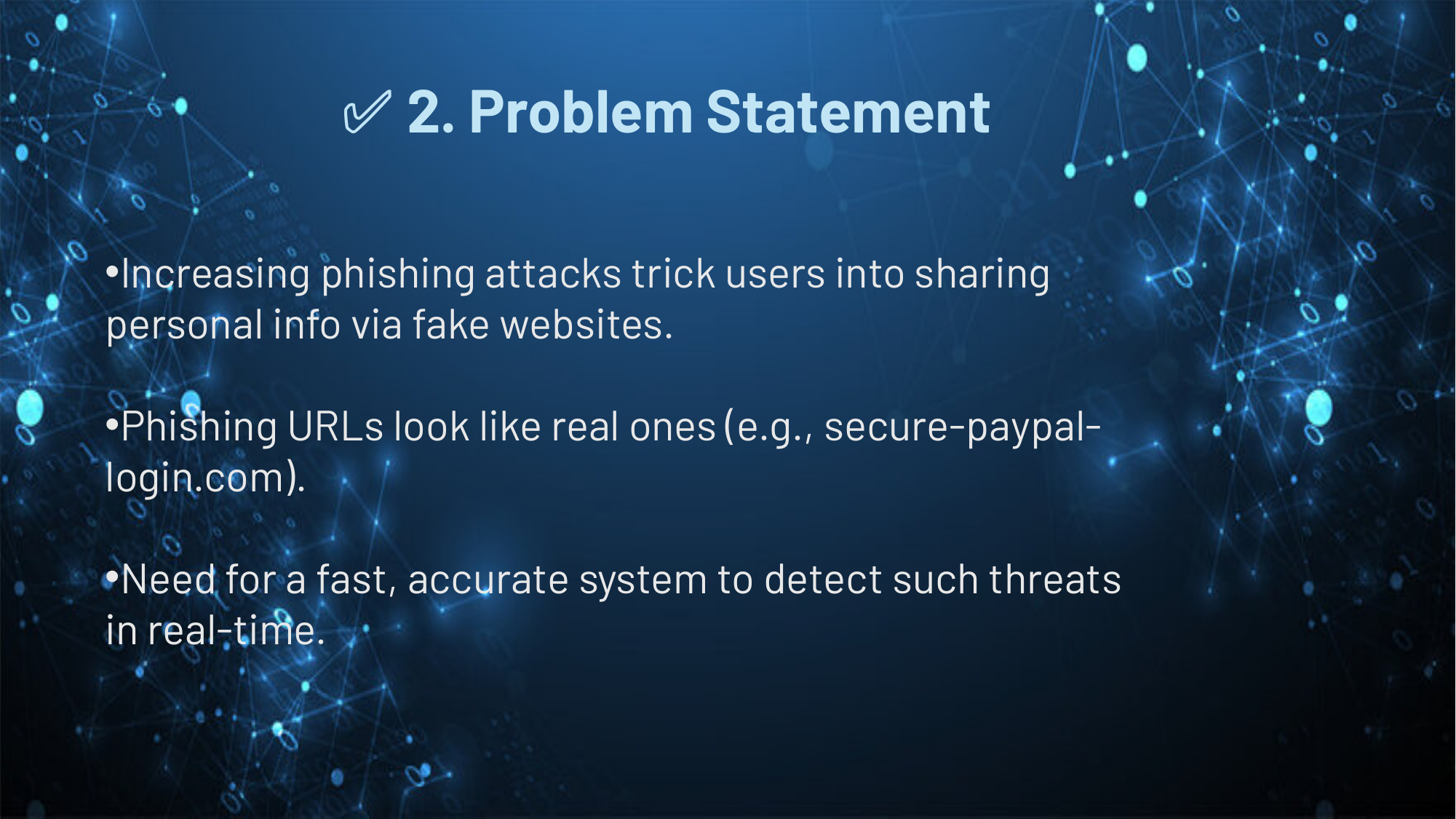

✅ 2. Problem Statement

Increasing phishing attacks trick users into sharing personal info via fake websites.

Phishing URLs look like real ones (e.g., secure-paypal-login.com).

Need for a fast, accurate system to detect such threats in real-time.